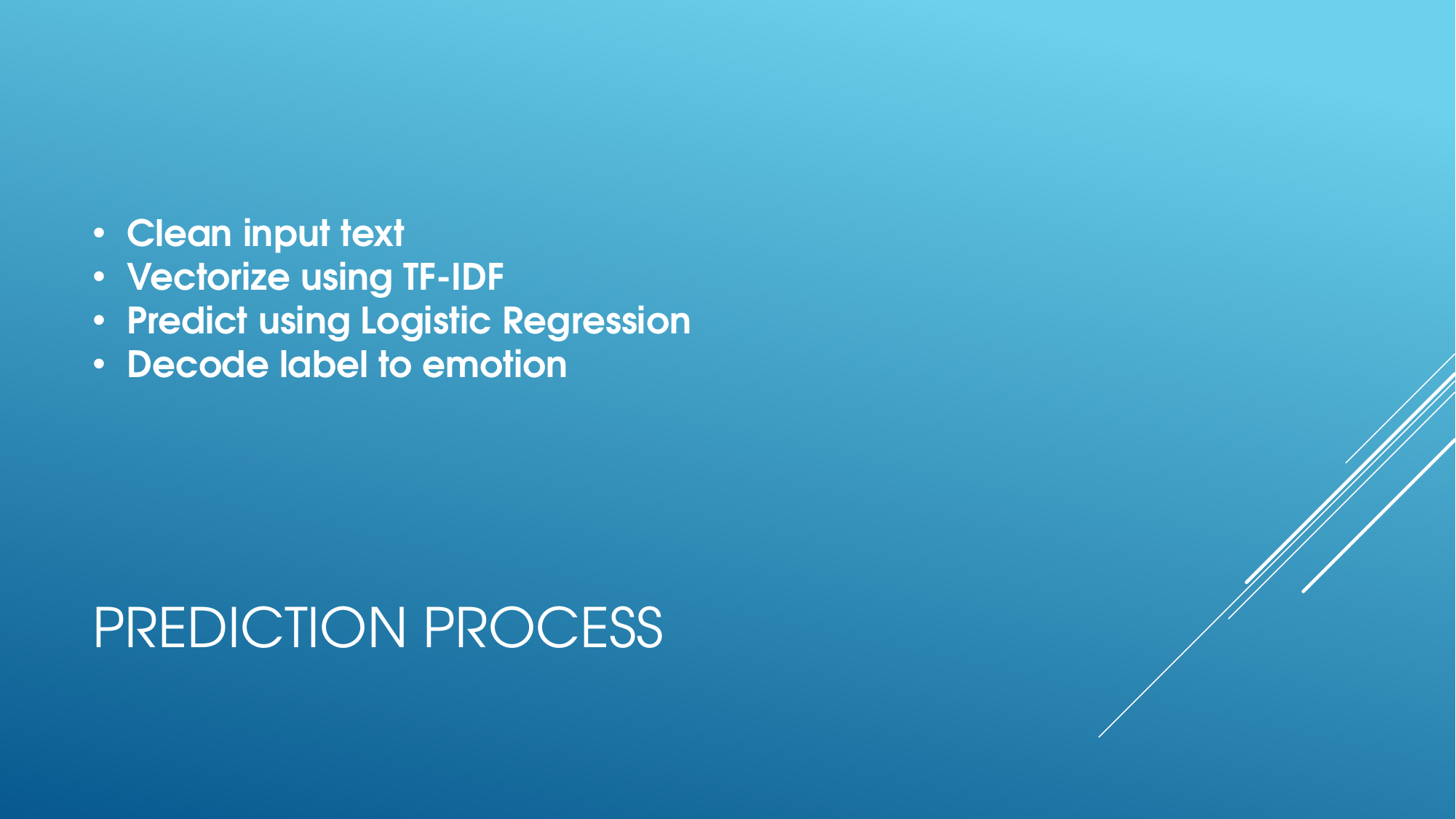

Clean input text
Vectorize using TF-IDF
Predict using Logistic Regression
Decode label to emotion
# Prediction Process